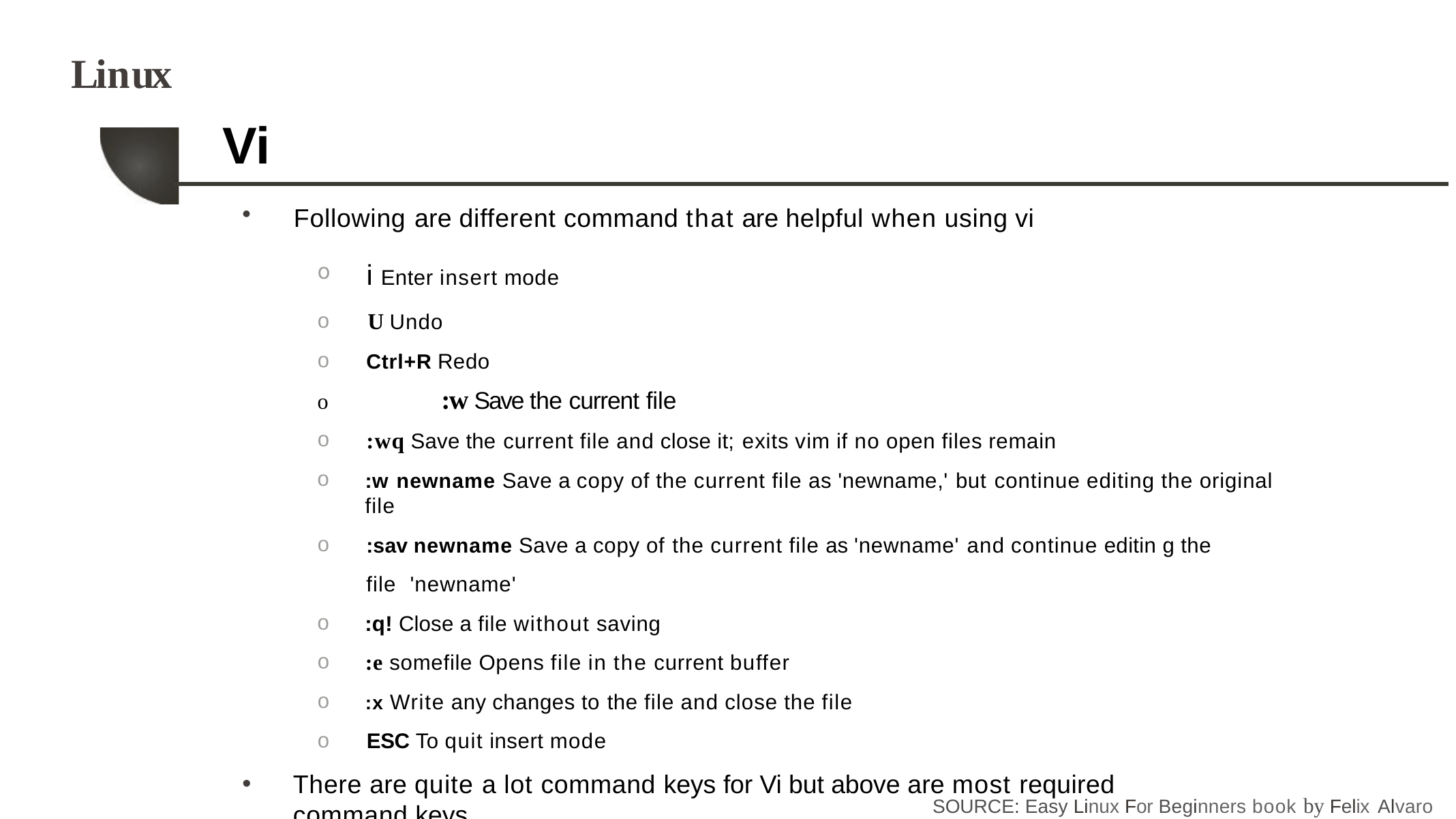

# Linux
Vi

Following are different command that are helpful when using vi
i Enter insert mode
U Undo
Ctrl+R Redo
o	:w Save the current file
:wq Save the current file and close it; exits vim if no open files remain
:w newname Save a copy of the current file as 'newname,' but continue editing the original file
:sav newname Save a copy of the current file as 'newname' and continue editin g the file  'newname'
:q! Close a file without saving
:e somefile Opens file in the current buffer
:x Write any changes to the file and close the file
ESC To quit insert mode
There are quite a lot command keys for Vi but above are most required command keys
SOURCE: Easy Linux For Beginners book by Felix Alvaro